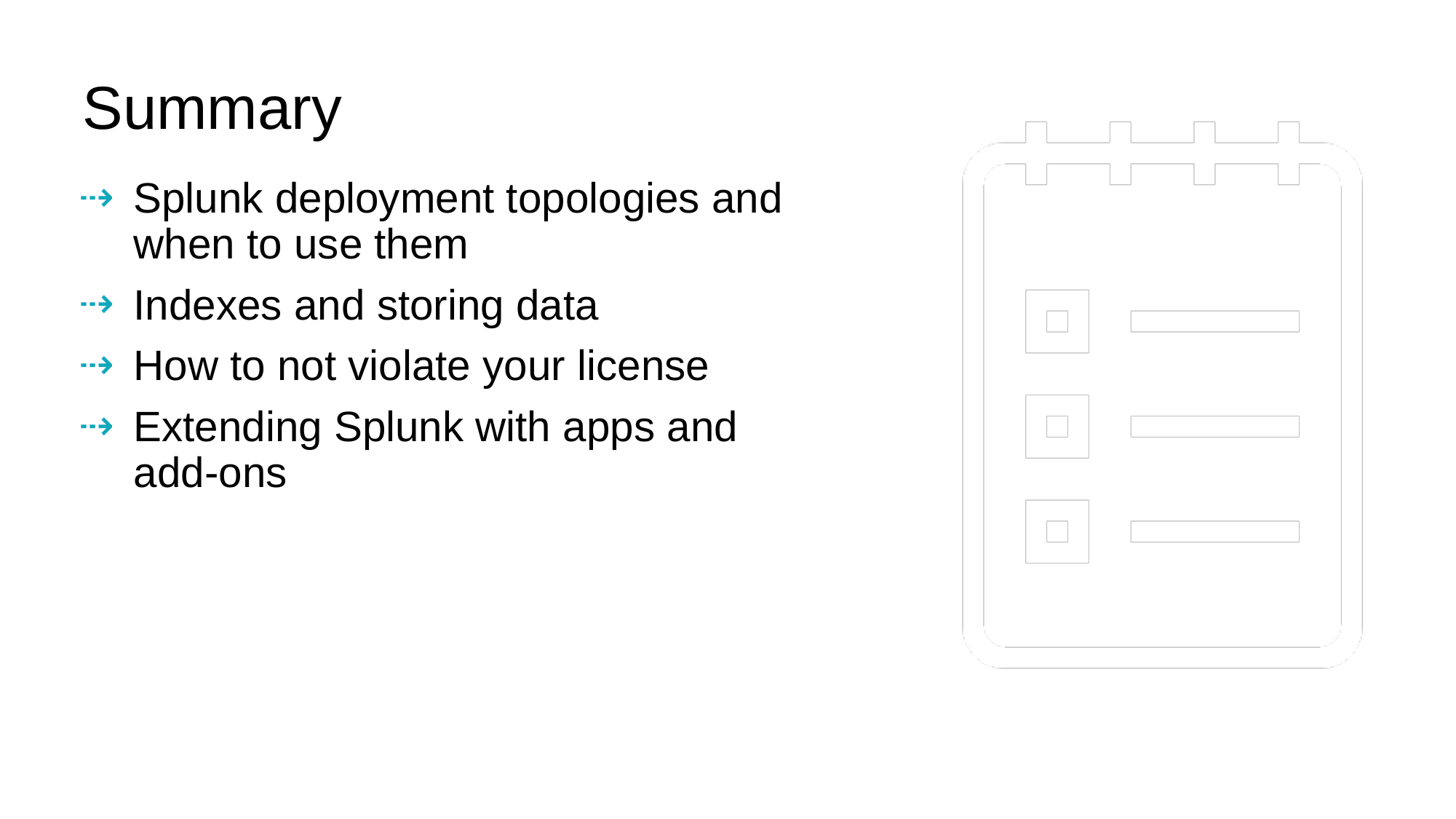

Splunk deployment topologies and when to use them
Indexes and storing data
How to not violate your license
Extending Splunk with apps and add-ons